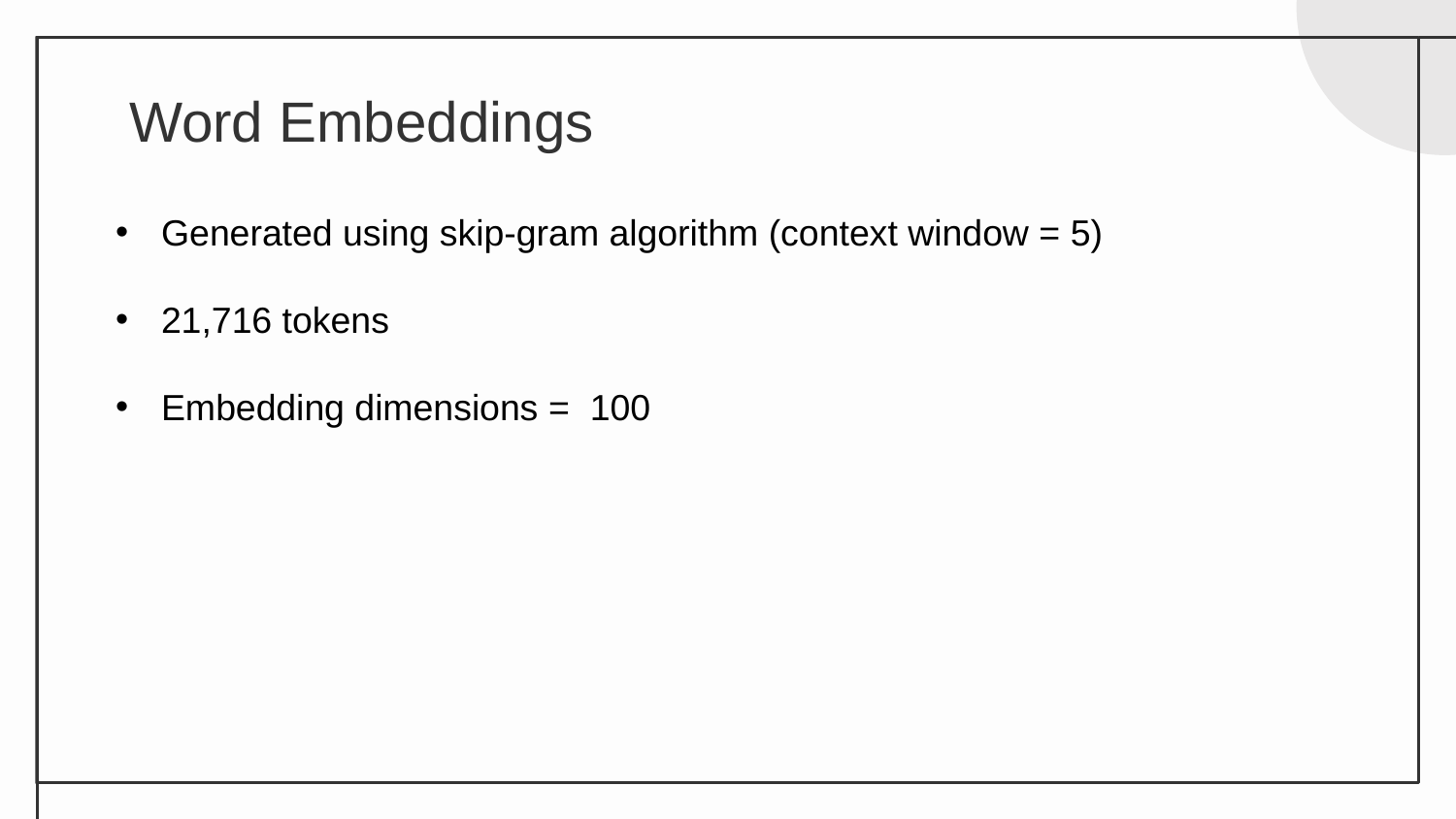

# Word Embeddings
Generated using skip-gram algorithm (context window = 5)

21,716 tokens

Embedding dimensions =  100